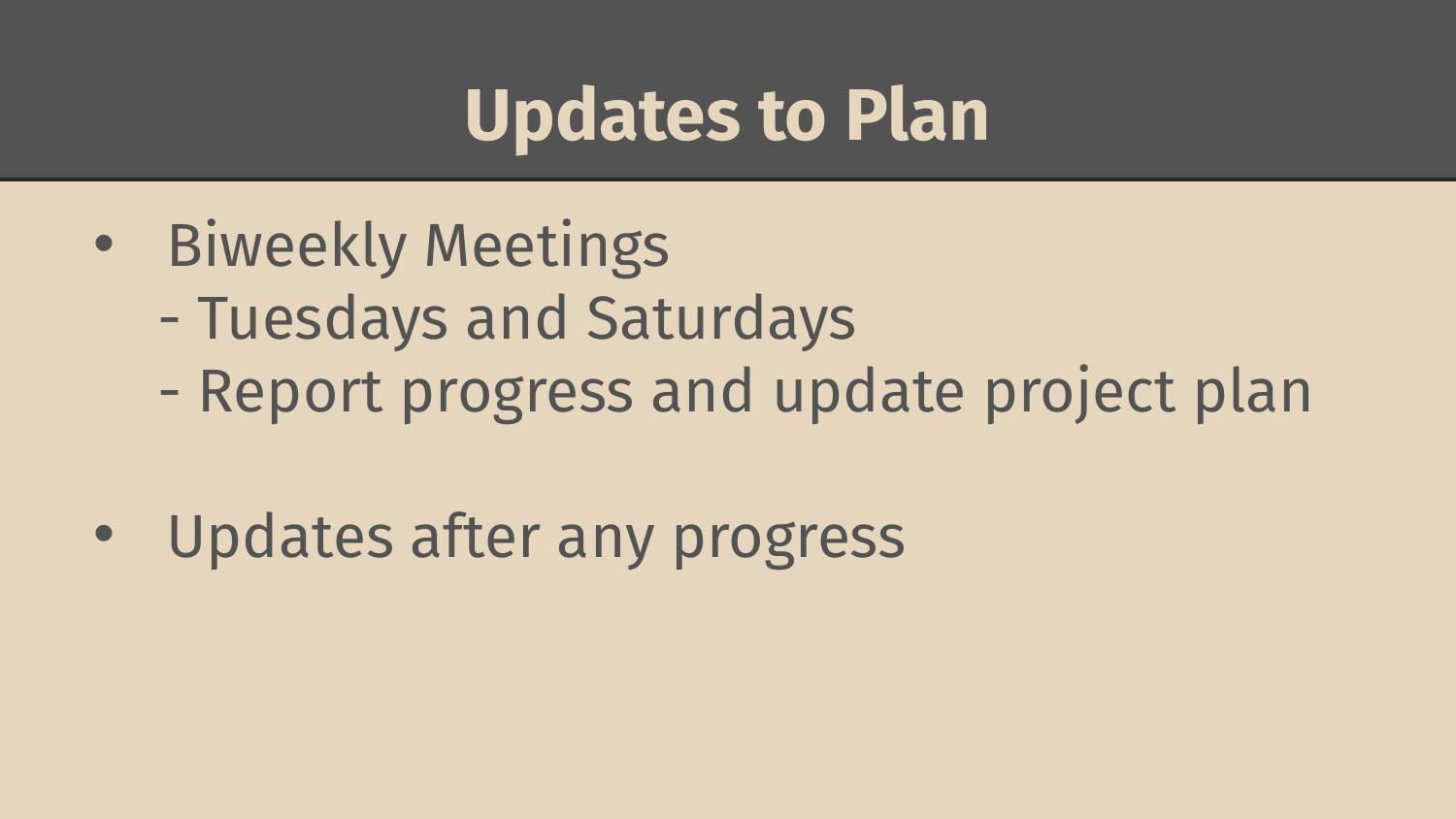

# Updates to Plan
Biweekly Meetings
    - Tuesdays and Saturdays
    - Report progress and update project plan

Updates after any progress